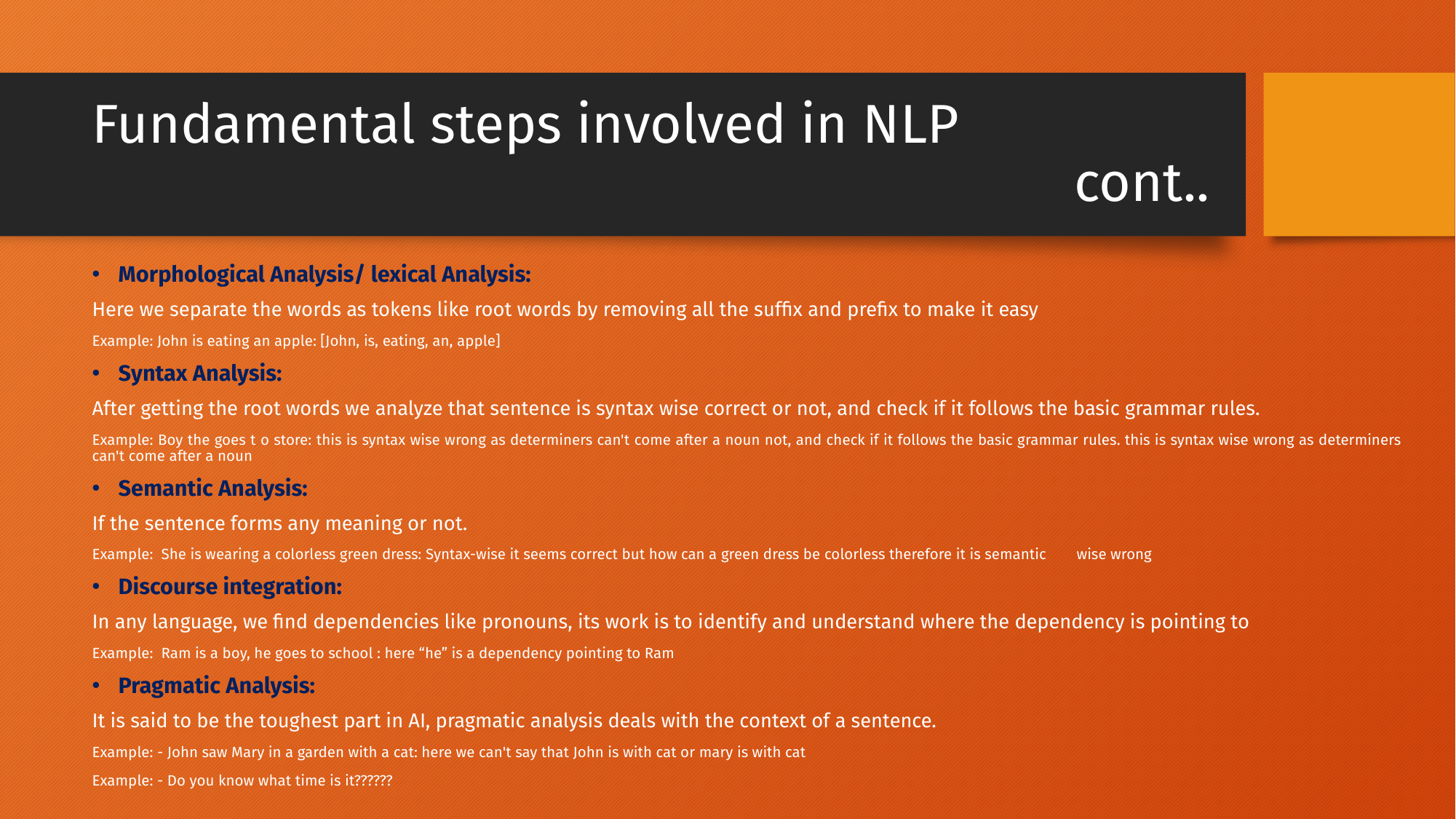

# Fundamental steps involved in NLP cont..
Morphological Analysis/ lexical Analysis:
Here we separate the words as tokens like root words by removing all the suffix and prefix to make it easy
Example: John is eating an apple: [John, is, eating, an, apple]
Syntax Analysis:
After getting the root words we analyze that sentence is syntax wise correct or not, and check if it follows the basic grammar rules.
Example: Boy the goes t o store: this is syntax wise wrong as determiners can't come after a noun not, and check if it follows the basic grammar rules. this is syntax wise wrong as determiners can't come after a noun
Semantic Analysis:
If the sentence forms any meaning or not.
Example:  She is wearing a colorless green dress: Syntax-wise it seems correct but how can a green dress be colorless therefore it is semantic 	wise wrong
Discourse integration:
In any language, we find dependencies like pronouns, its work is to identify and understand where the dependency is pointing to
Example:  Ram is a boy, he goes to school : here “he” is a dependency pointing to Ram
Pragmatic Analysis:
It is said to be the toughest part in AI, pragmatic analysis deals with the context of a sentence.
Example: - John saw Mary in a garden with a cat: here we can't say that John is with cat or mary is with cat
Example: - Do you know what time is it??????